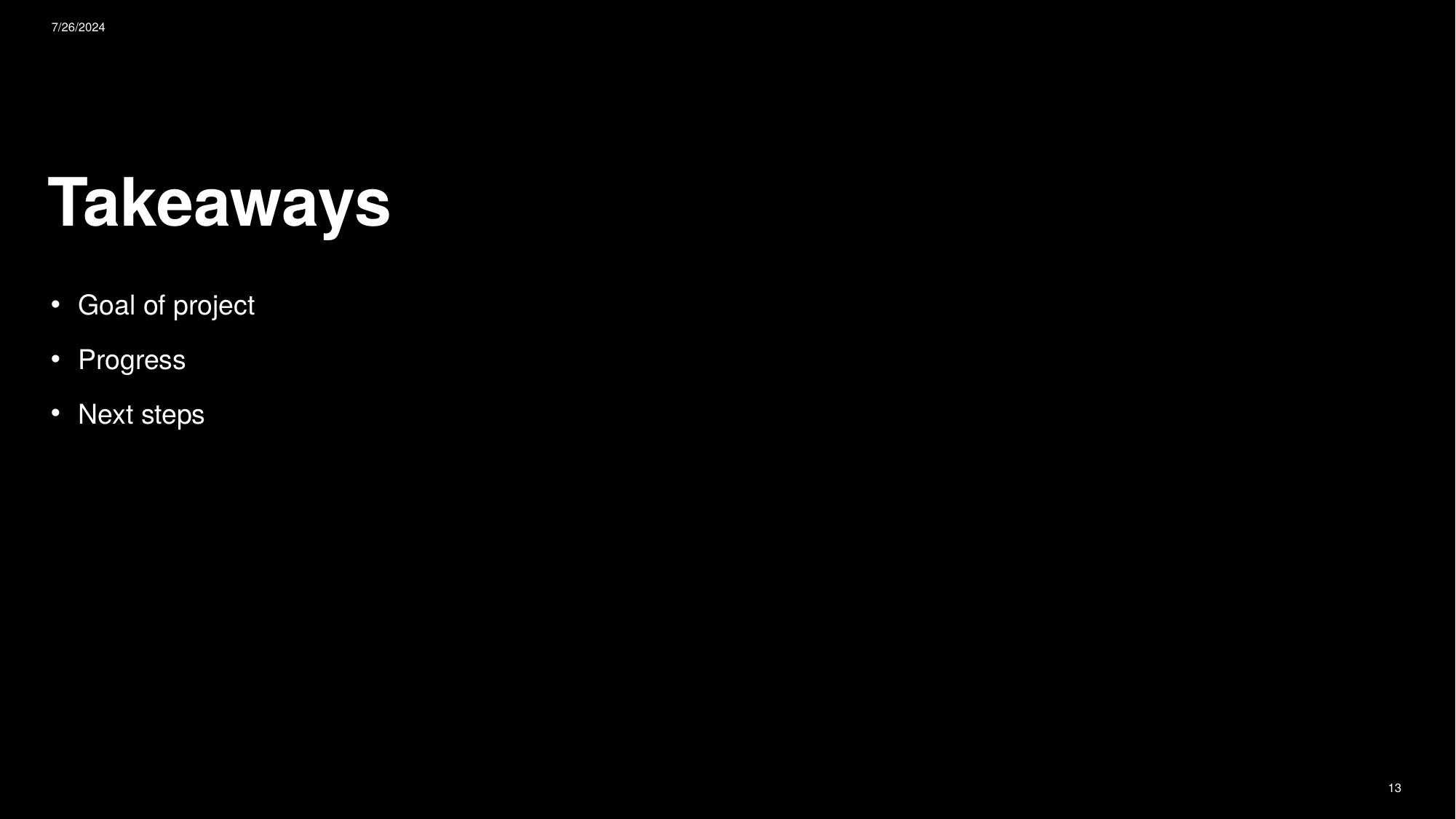

7/26/2024
# Takeaways
Goal of project
Progress
Next steps

13